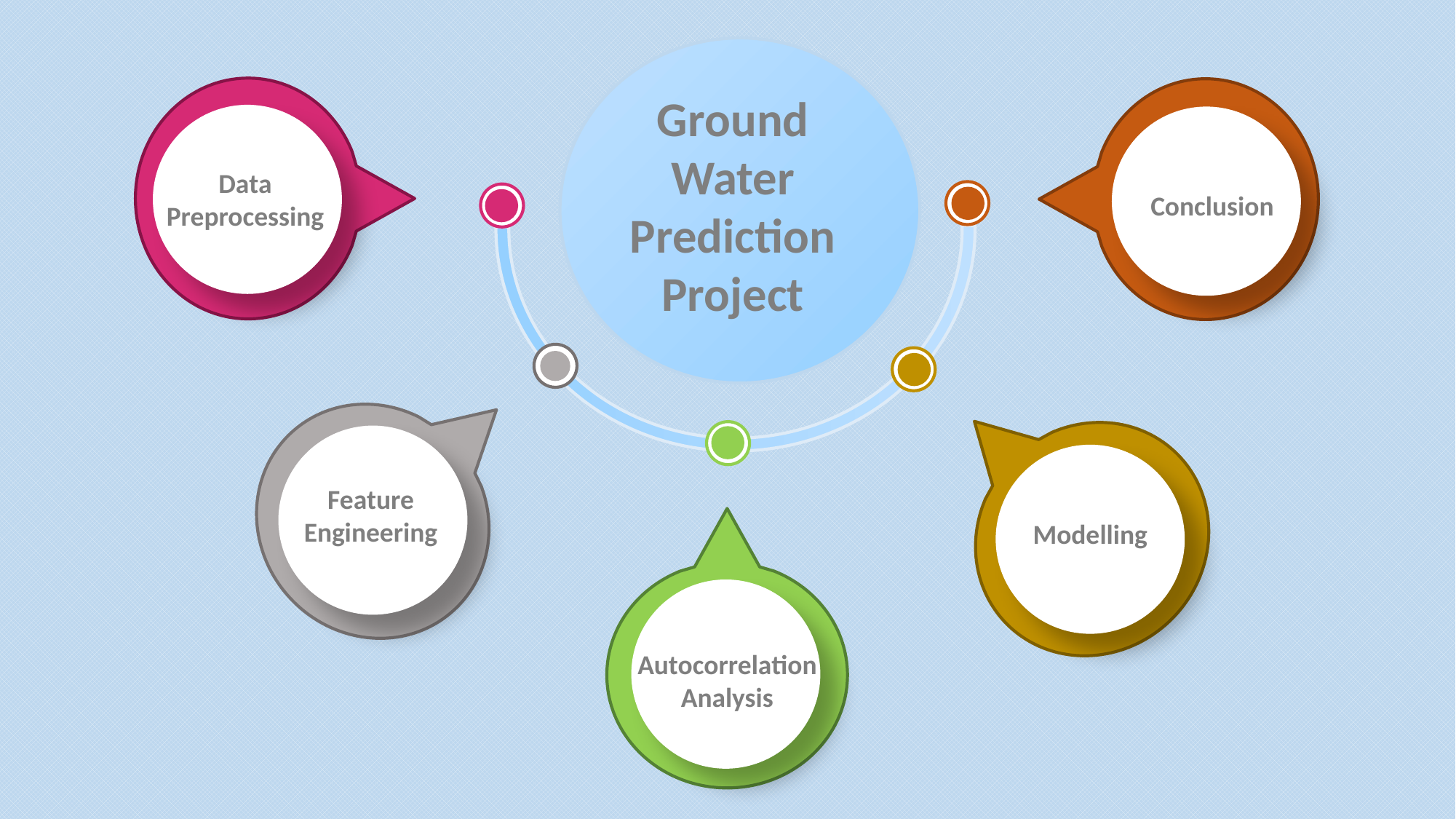

Ground Water Prediction Project

.
Data Preprocessing

Conclusion

Feature Engineering

Modelling

Autocorrelation Analysis